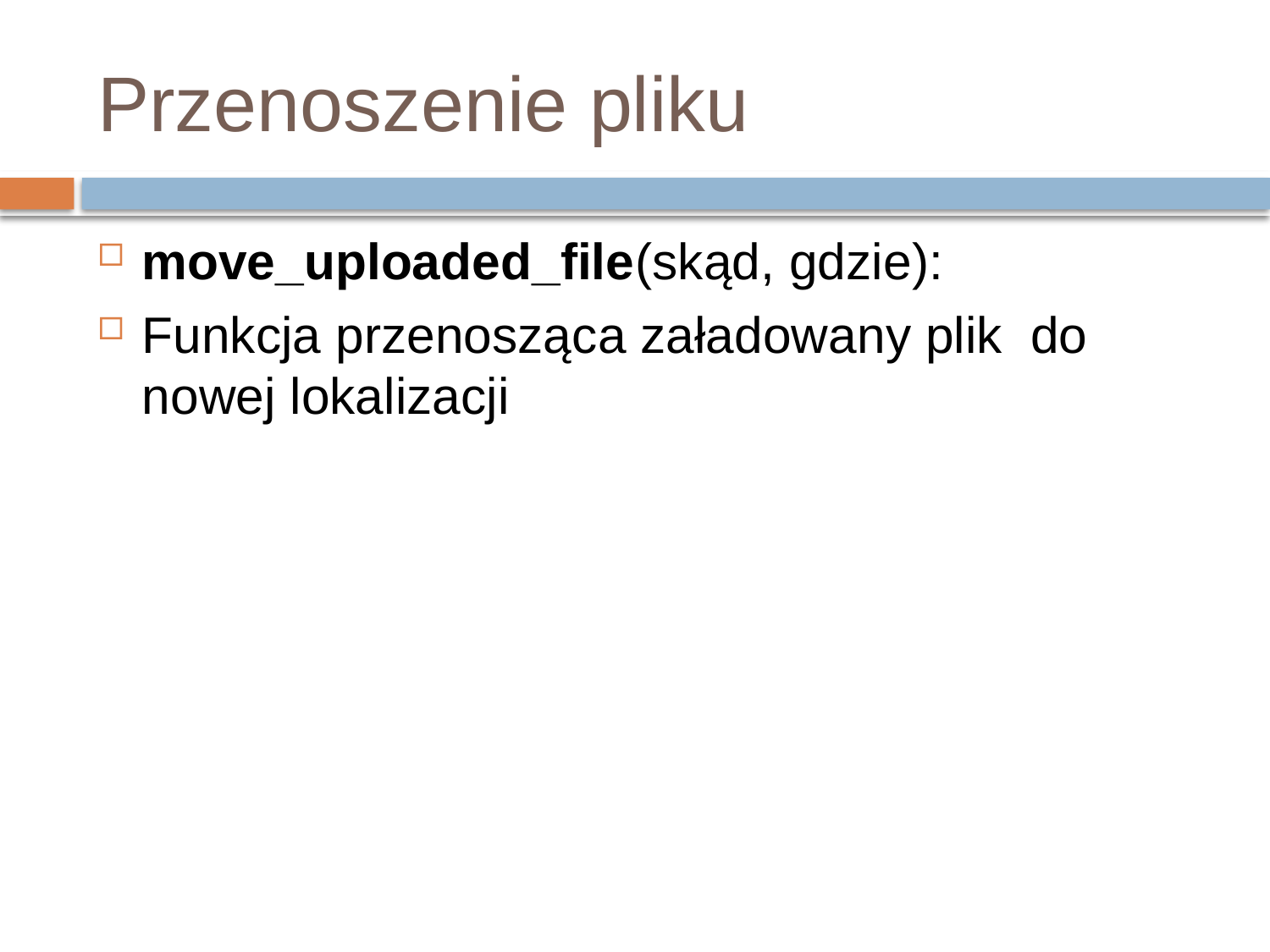

# Przenoszenie pliku
move_uploaded_file(skąd, gdzie):
Funkcja przenosząca załadowany plik  do nowej lokalizacji